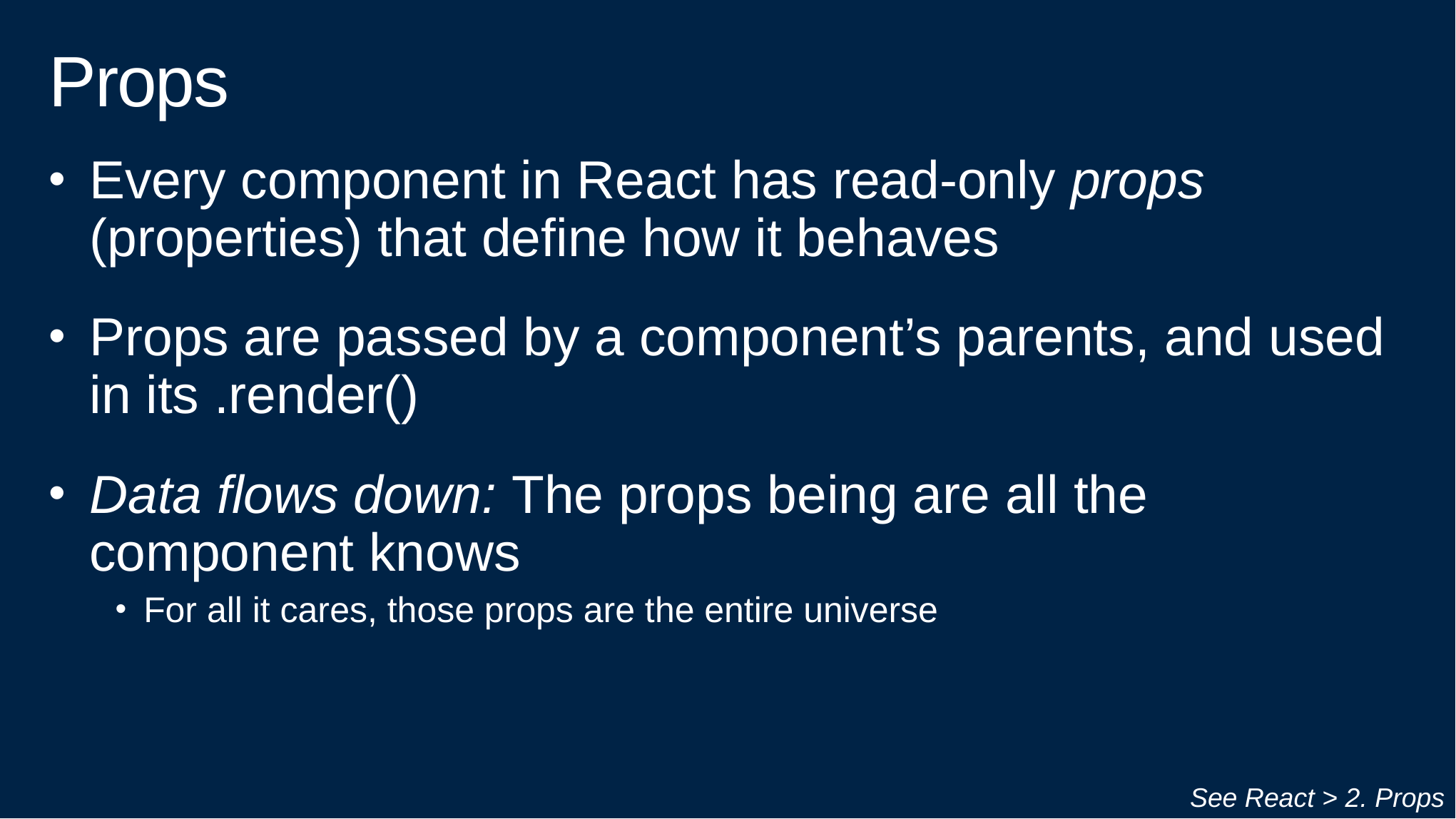

# Props
Every component in React has read-only props (properties) that define how it behaves
Props are passed by a component’s parents, and used in its .render()
Data flows down: The props being are all the component knows
For all it cares, those props are the entire universe

See React > 2. Props